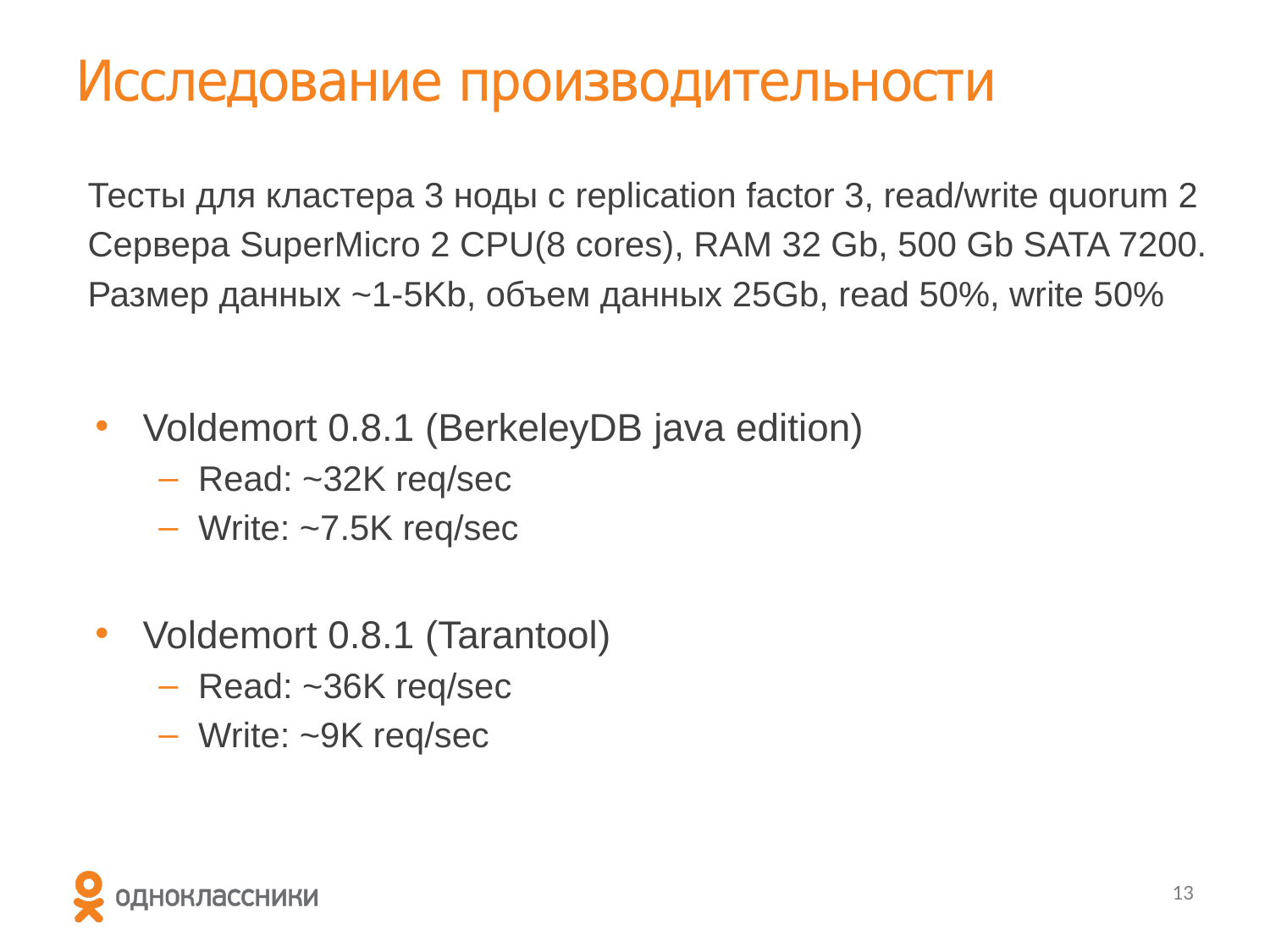

# Исследование производительности
Тесты для кластера 3 ноды с replication factor 3, read/write quorum 2
Сервера SuperMicro 2 CPU(8 cores), RAM 32 Gb, 500 Gb SATA 7200.
Размер данных ~1-5Kb, объем данных 25Gb, read 50%, write 50%
Voldemort 0.8.1 (BerkeleyDB java edition)
Read: ~32K req/sec
Write: ~7.5K req/sec

Voldemort 0.8.1 (Tarantool)
Read: ~36K req/sec
Write: ~9K req/sec
13